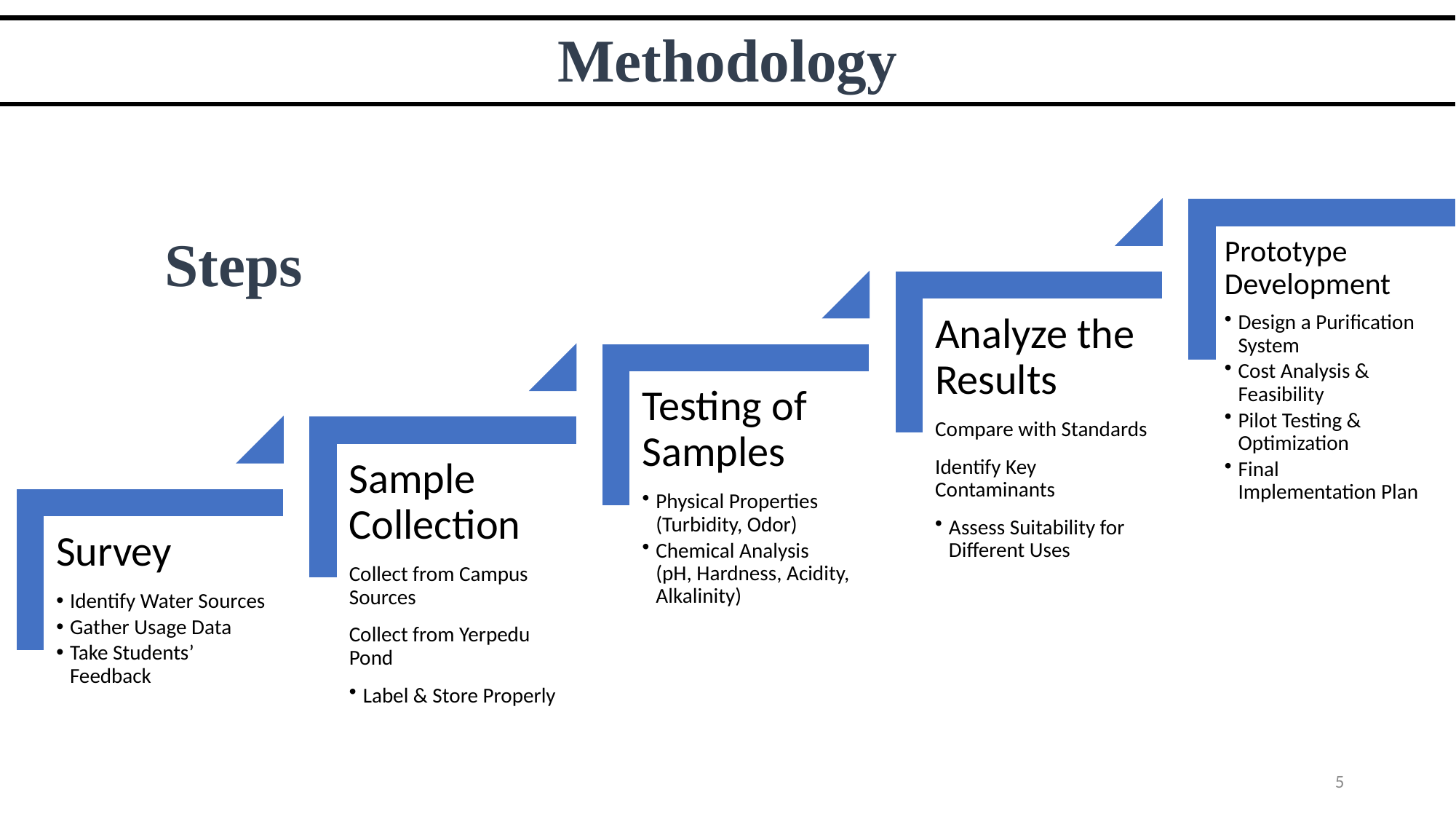

Methodology
Survey
Identify Water Sources
Gather Usage Data
Take Students’ Feedback
Sample Collection
Collect from Campus Sources
Collect from Yerpedu Pond
Label & Store Properly
Testing of Samples
Physical Properties (Turbidity, Odor)
Chemical Analysis
(pH, Hardness, Acidity, Alkalinity)
Analyze the Results
Compare with Standards
Identify Key Contaminants
Assess Suitability for Different Uses
Prototype Development
Design a Purification System
Cost Analysis & Feasibility
Pilot Testing & Optimization
Final Implementation Plan
Steps
5